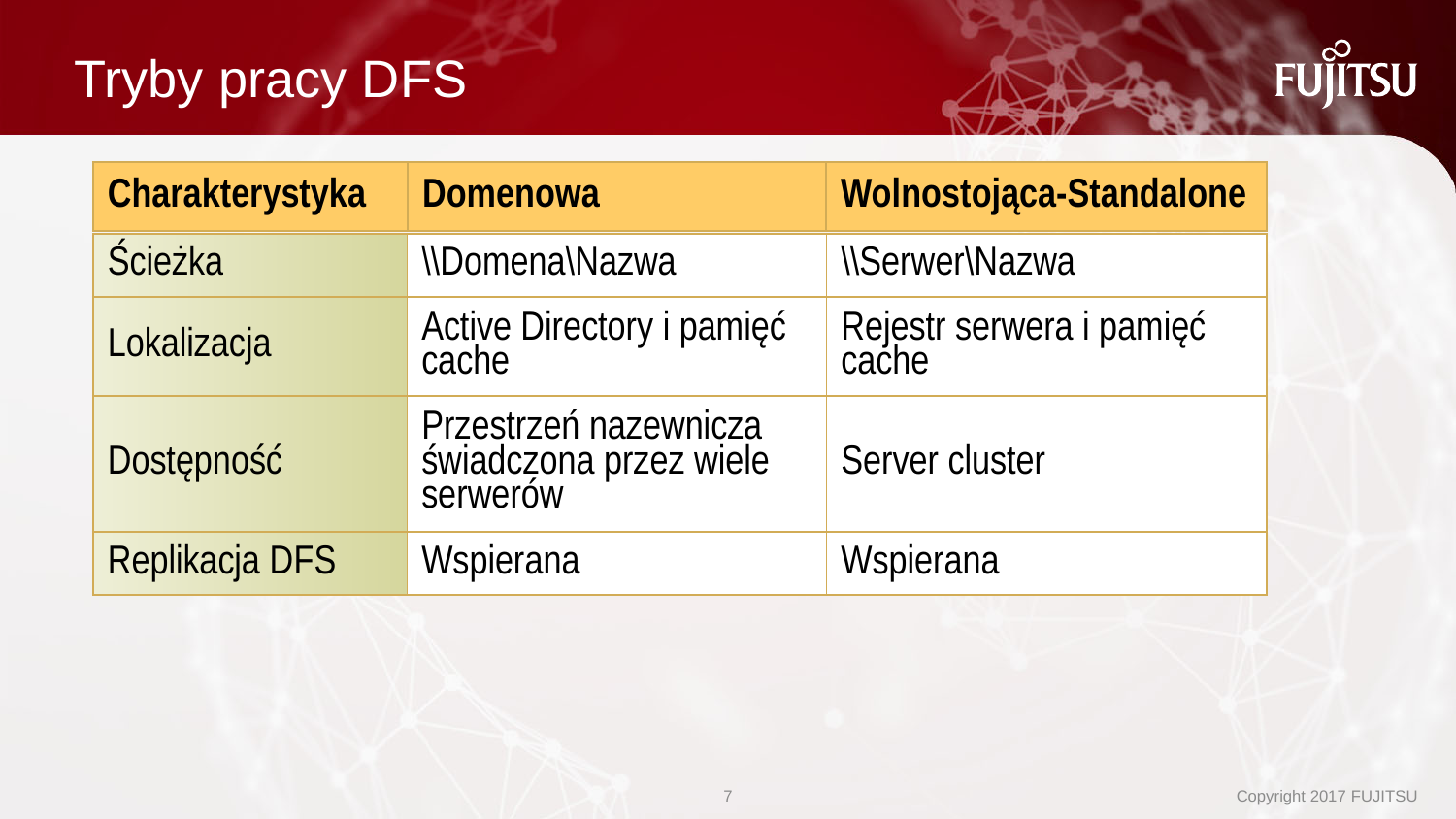

# Tryby pracy DFS
| Charakterystyka | Domenowa | Wolnostojąca-Standalone |
| --- | --- | --- |
| Ścieżka | \\Domena\Nazwa | \\Serwer\Nazwa |
| --- | --- | --- |
| Lokalizacja | Active Directory i pamięć cache | Rejestr serwera i pamięć cache |
| Dostępność | Przestrzeń nazewnicza świadczona przez wiele serwerów | Server cluster |
| Replikacja DFS | Wspierana | Wspierana |
7
Copyright 2017 FUJITSU